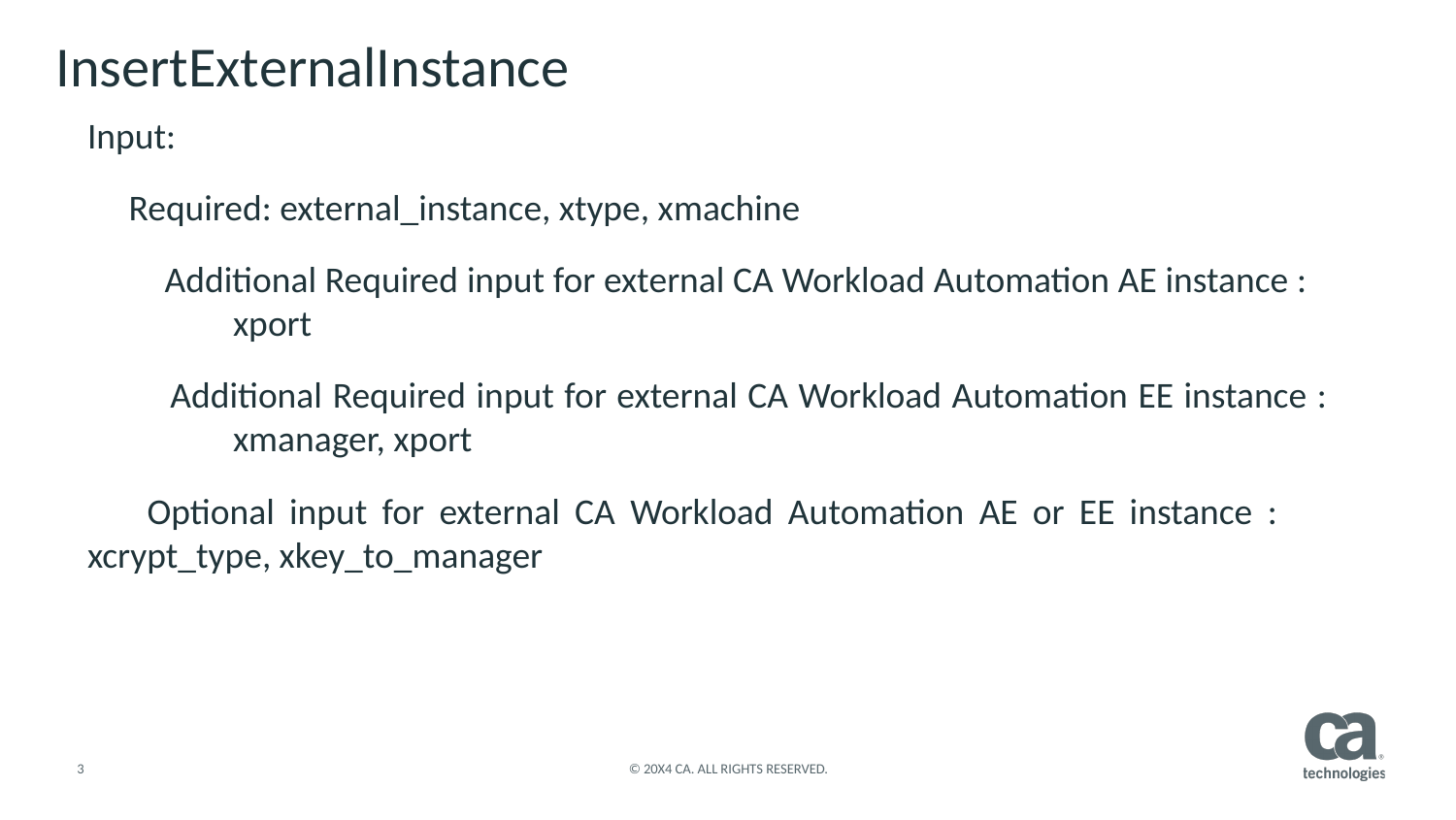

# InsertExternalInstance
Input:
     Required: external_instance, xtype, xmachine
         Additional Required input for external CA Workload Automation AE instance :           	xport
        Additional Required input for external CA Workload Automation EE instance :    	xmanager, xport
    Optional input for external CA Workload Automation AE or EE instance : 	xcrypt_type, xkey_to_manager